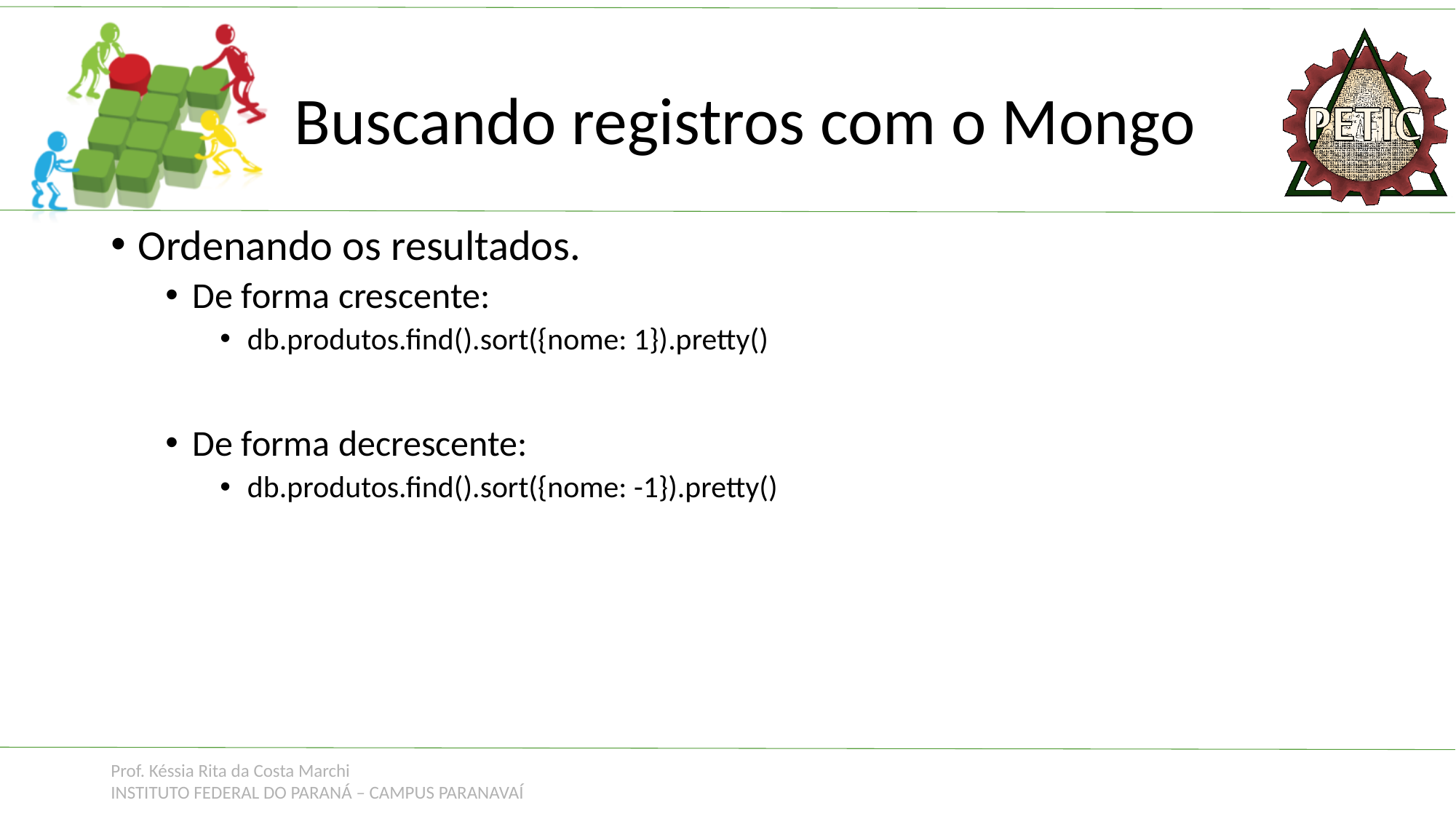

# Buscando registros com o Mongo
Ordenando os resultados.
De forma crescente:
db.produtos.find().sort({nome: 1}).pretty()

De forma decrescente:
db.produtos.find().sort({nome: -1}).pretty()
Prof. Késsia Rita da Costa Marchi
INSTITUTO FEDERAL DO PARANÁ – CAMPUS PARANAVAÍ